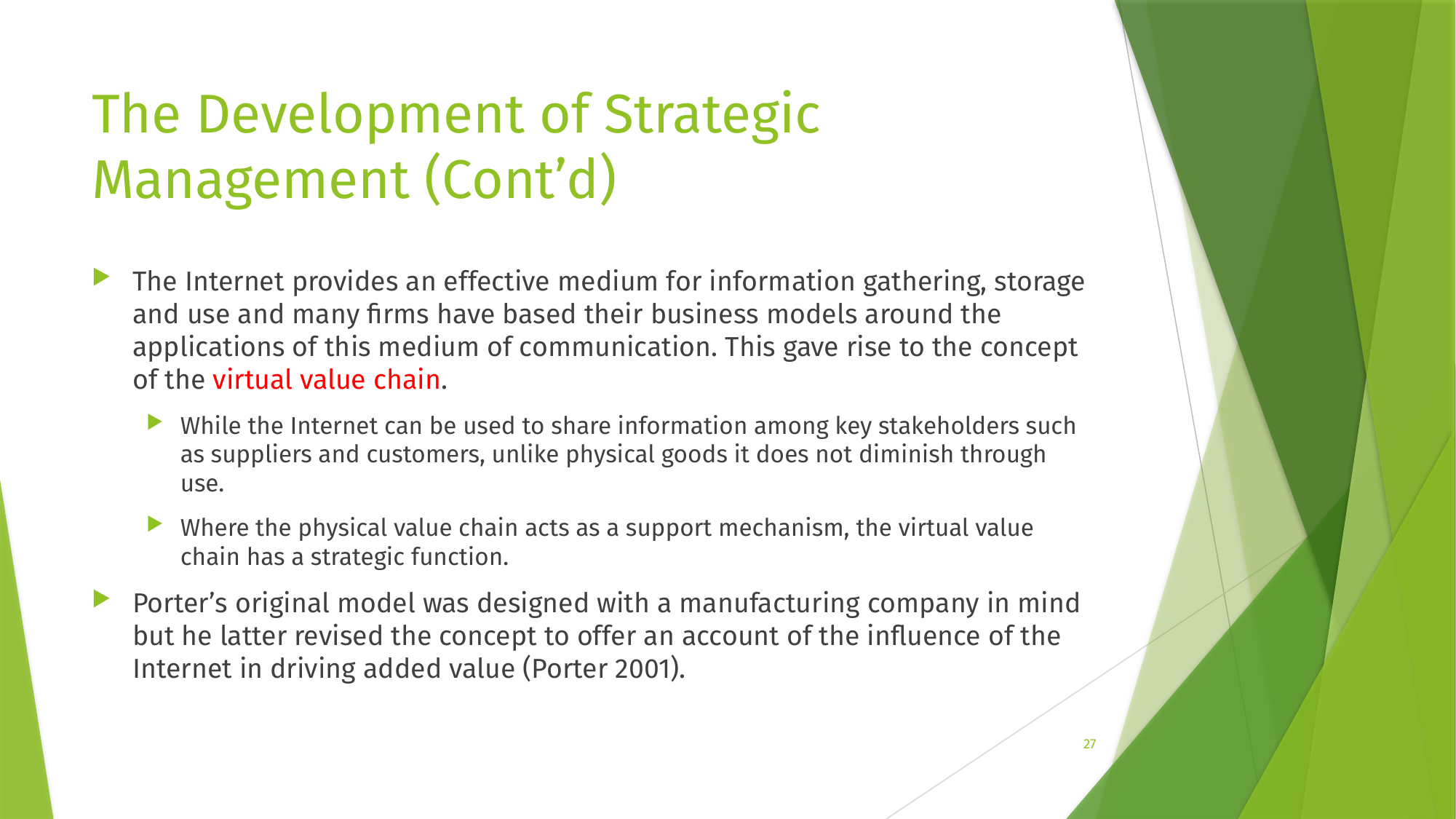

# The Development of Strategic Management (Cont’d)
The Internet provides an effective medium for information gathering, storage and use and many firms have based their business models around the applications of this medium of communication. This gave rise to the concept of the virtual value chain.
While the Internet can be used to share information among key stakeholders such as suppliers and customers, unlike physical goods it does not diminish through use.
Where the physical value chain acts as a support mechanism, the virtual value chain has a strategic function.
Porter’s original model was designed with a manufacturing company in mind but he latter revised the concept to offer an account of the influence of the Internet in driving added value (Porter 2001).
27